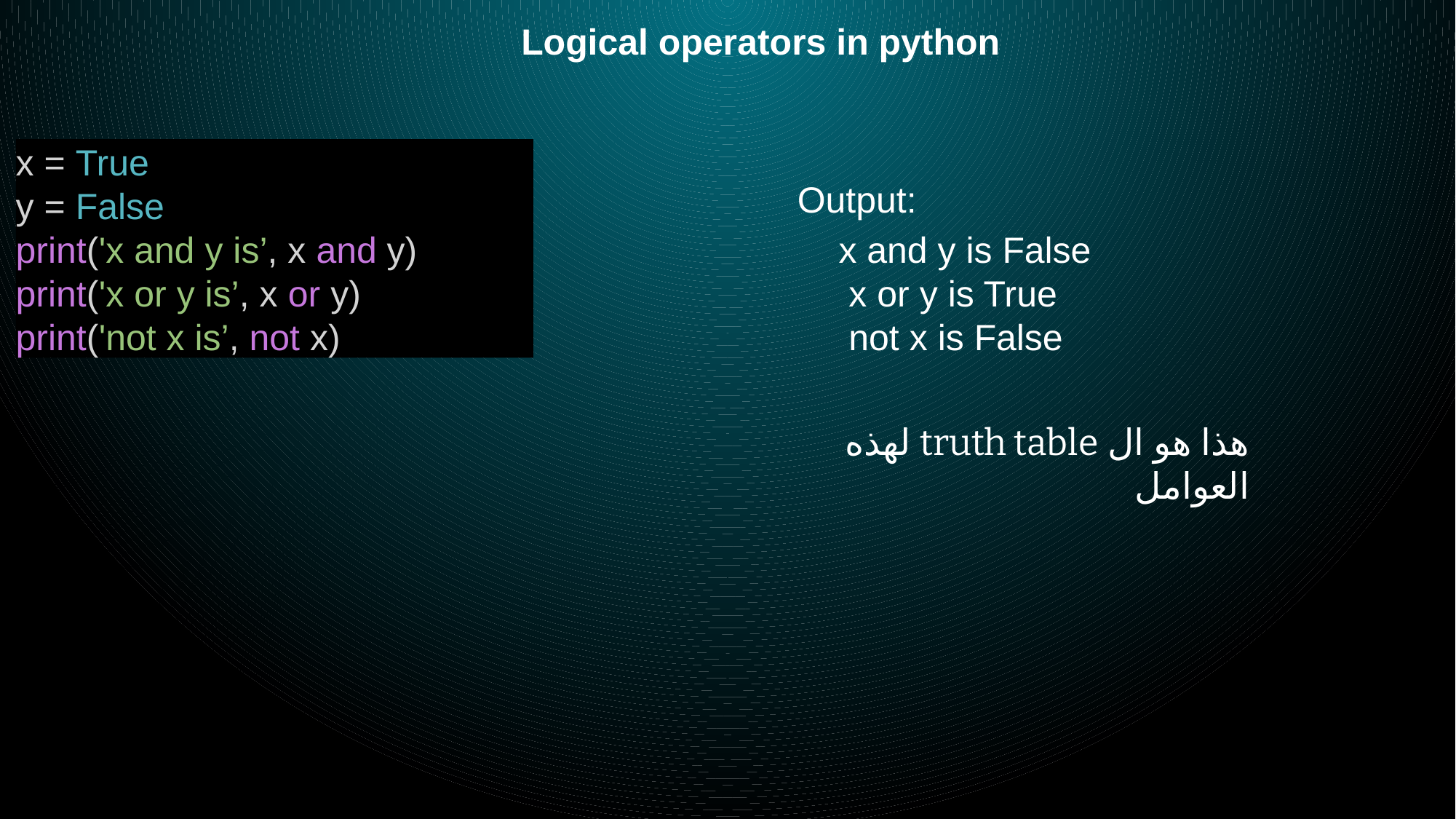

Logical operators in python
x = True
y = False
print('x and y is’, x and y)
print('x or y is’, x or y)
print('not x is’, not x)
Output:
x and y is False
 x or y is True
 not x is False
هذا هو ال truth table لهذه العوامل